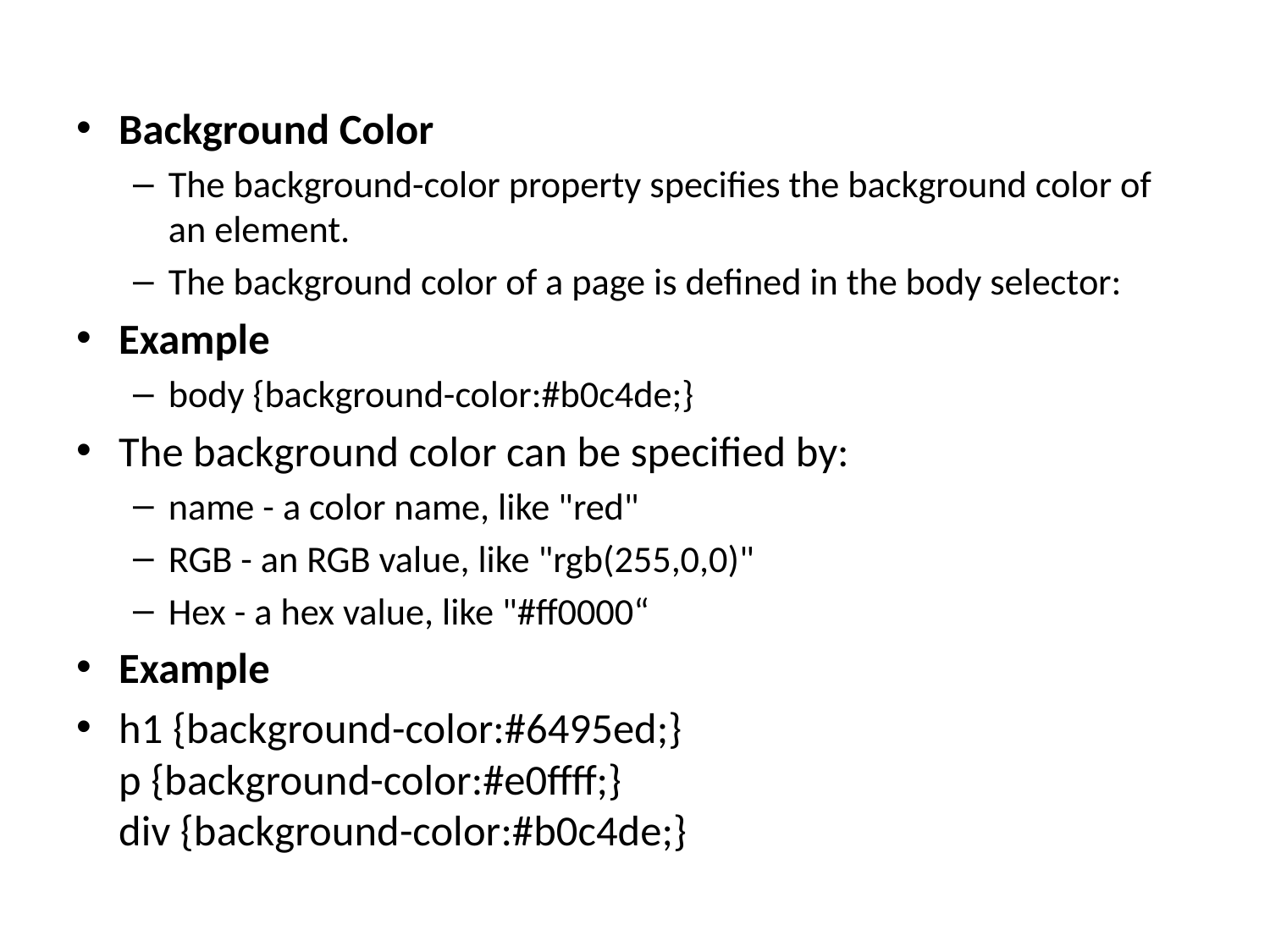

Background Color
The background-color property specifies the background color of an element.
The background color of a page is defined in the body selector:
Example
body {background-color:#b0c4de;}
The background color can be specified by:
name - a color name, like "red"
RGB - an RGB value, like "rgb(255,0,0)"
Hex - a hex value, like "#ff0000“
Example
h1 {background-color:#6495ed;}
p {background-color:#e0ffff;}
div {background-color:#b0c4de;}